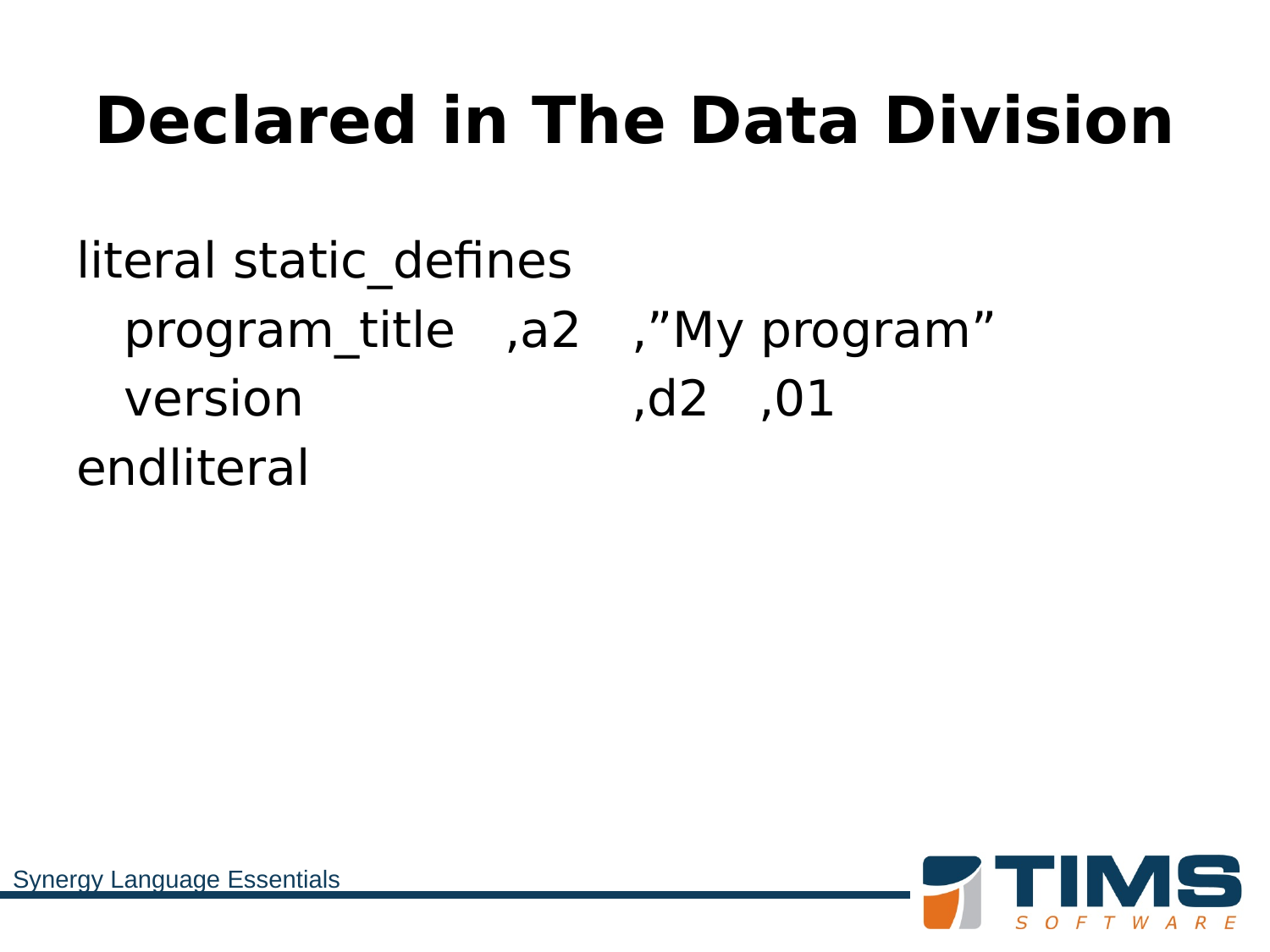

# Declared in The Data Division
literal static_defines
	program_title	,a2	,”My program”
	version			,d2	,01
endliteral
Synergy Language Essentials